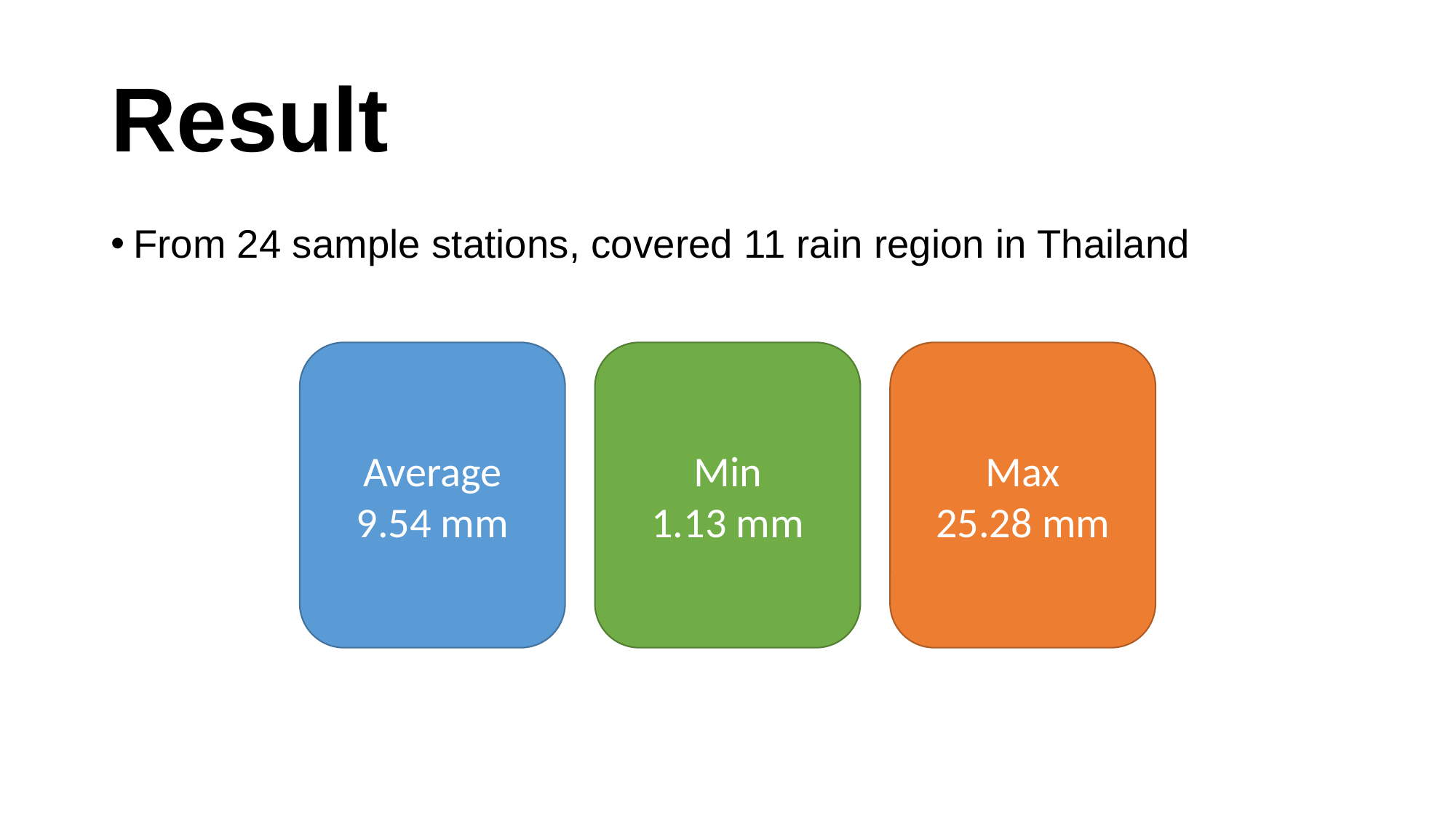

# Result
From 24 sample stations, covered 11 rain region in Thailand
Min
1.13 mm
Max
25.28 mm
Average
9.54 mm